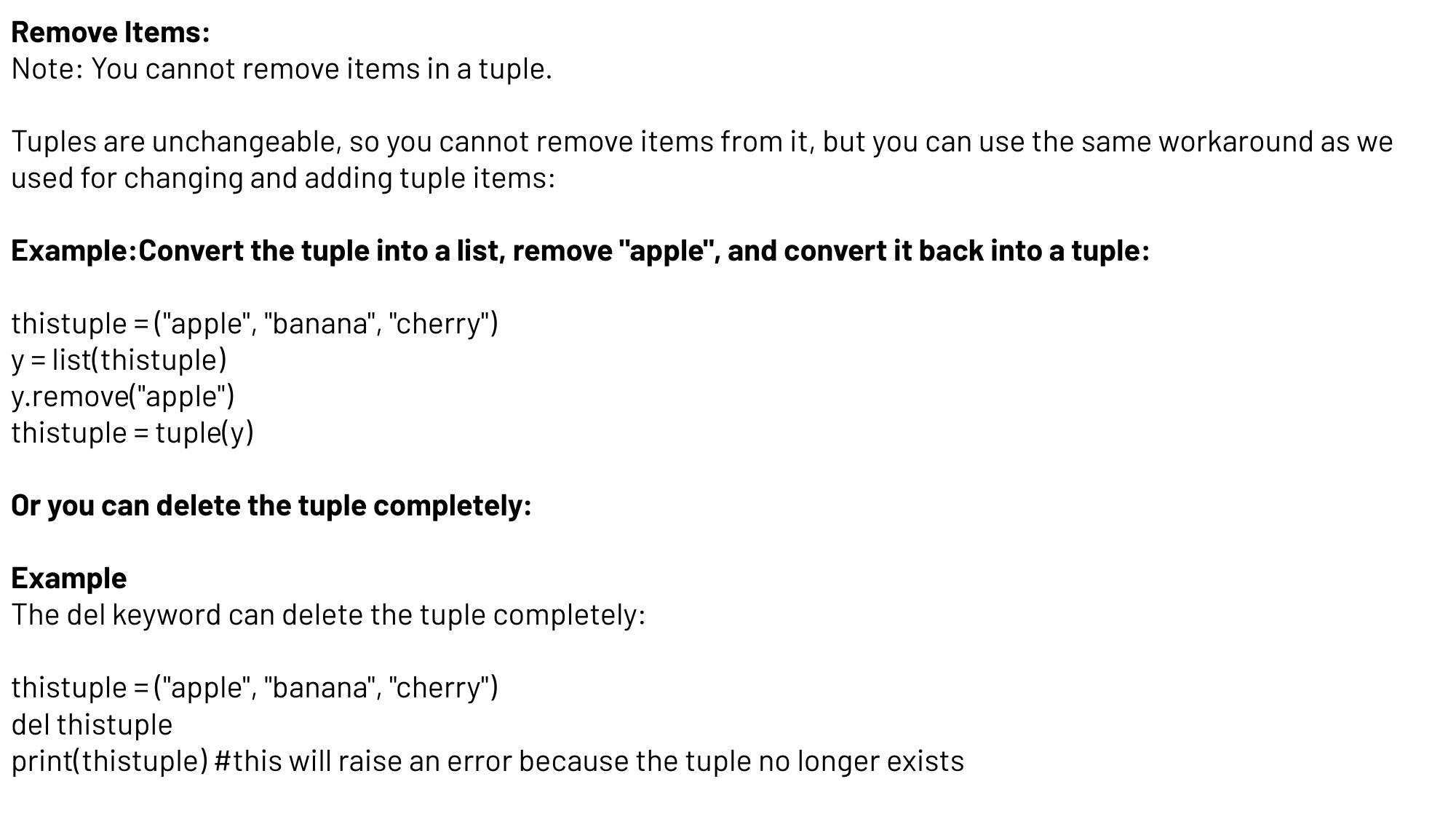

Remove Items:
Note: You cannot remove items in a tuple.

Tuples are unchangeable, so you cannot remove items from it, but you can use the same workaround as we used for changing and adding tuple items:

Example:Convert the tuple into a list, remove "apple", and convert it back into a tuple:

thistuple = ("apple", "banana", "cherry")
y = list(thistuple)
y.remove("apple")
thistuple = tuple(y)

Or you can delete the tuple completely:

Example
The del keyword can delete the tuple completely:

thistuple = ("apple", "banana", "cherry")
del thistuple
print(thistuple) #this will raise an error because the tuple no longer exists